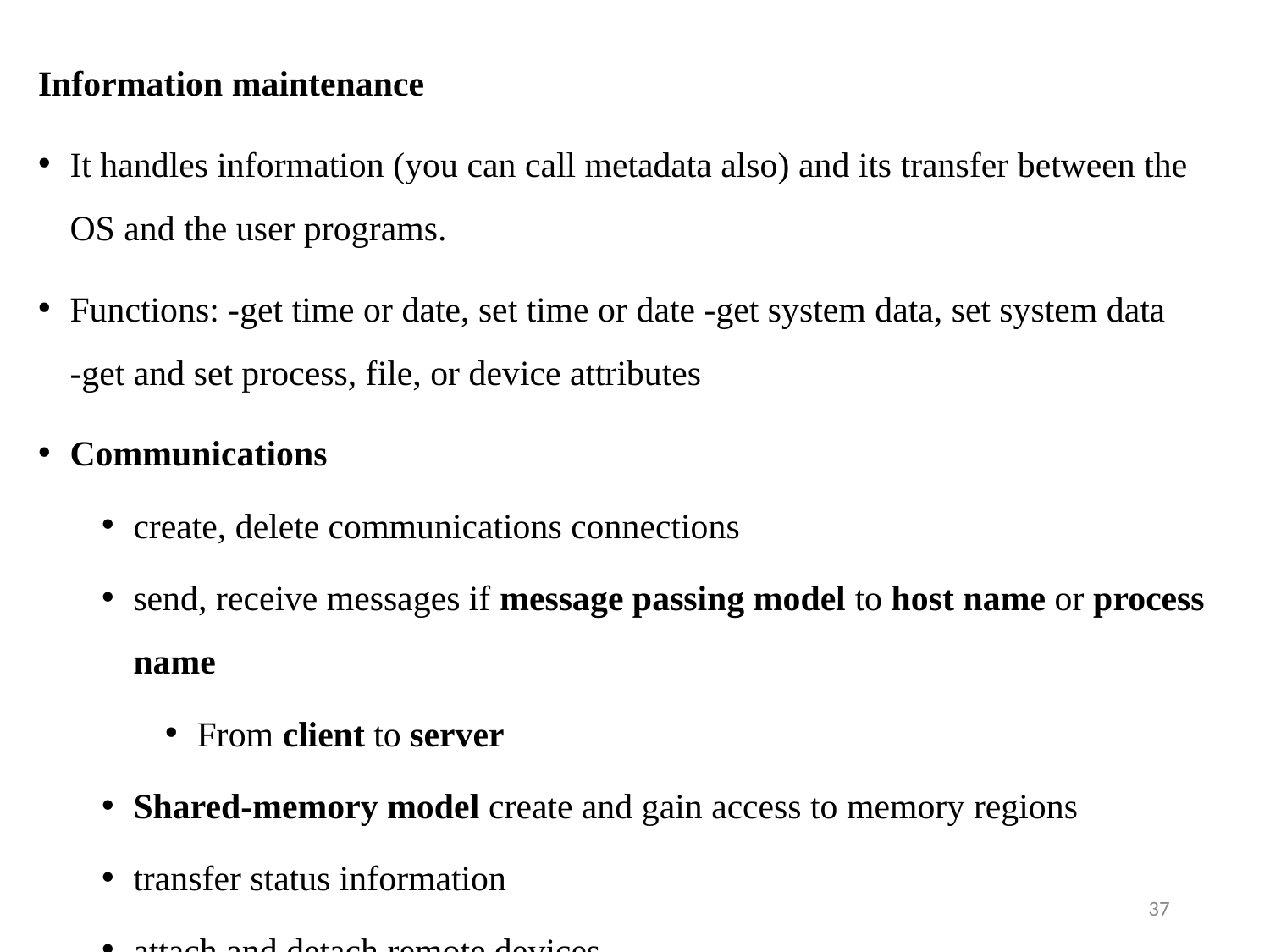

Information maintenance
It handles information (you can call metadata also) and its transfer between the OS and the user programs.
Functions: -get time or date, set time or date -get system data, set system data     -get and set process, file, or device attributes
Communications
create, delete communications connections
send, receive messages if message passing model to host name or process name
From client to server
Shared-memory model create and gain access to memory regions
transfer status information
attach and detach remote devices
37